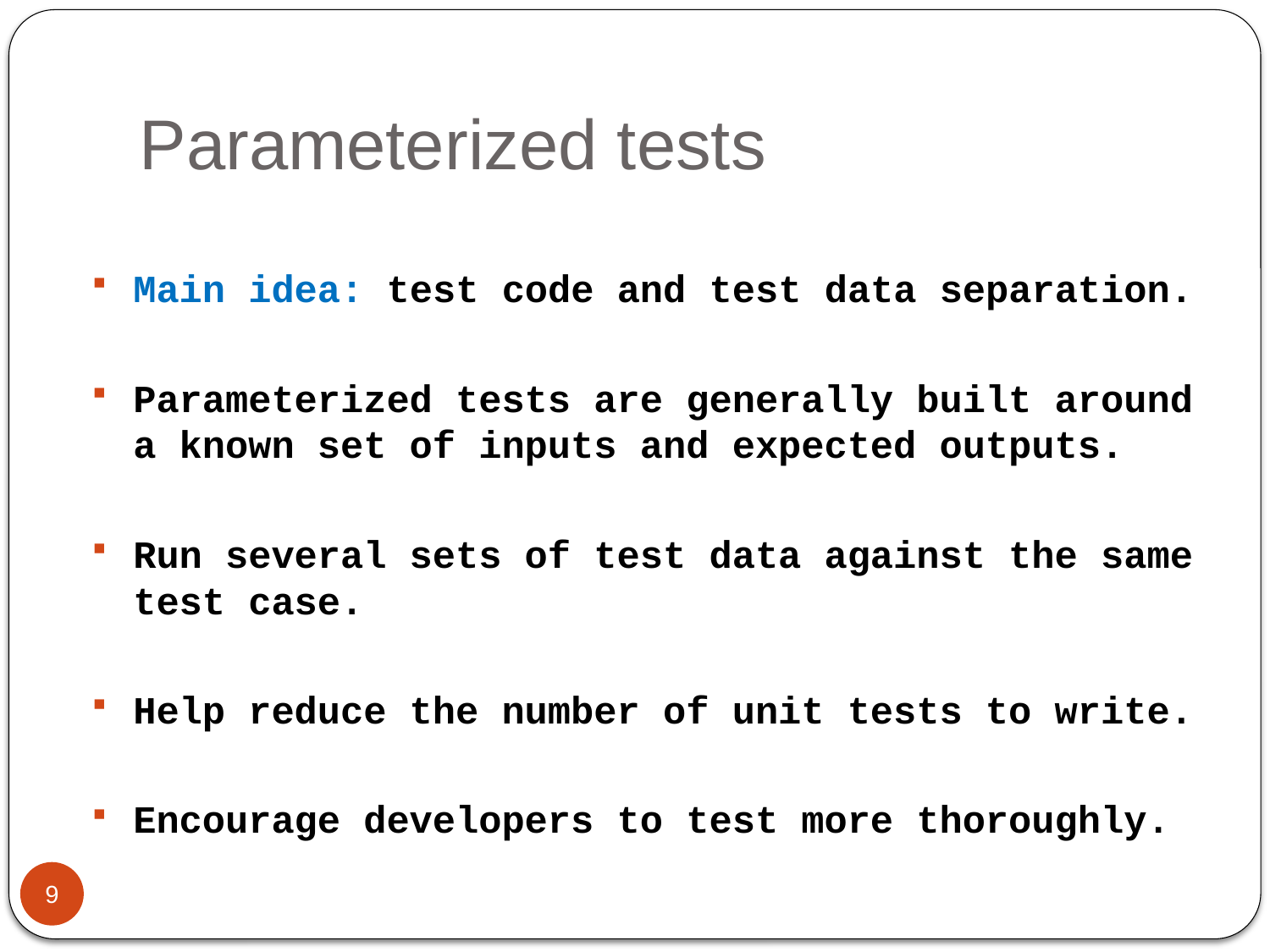

# Parameterized tests
Main idea: test code and test data separation.

Parameterized tests are generally built around a known set of inputs and expected outputs.

Run several sets of test data against the same test case.

Help reduce the number of unit tests to write.

Encourage developers to test more thoroughly.
9